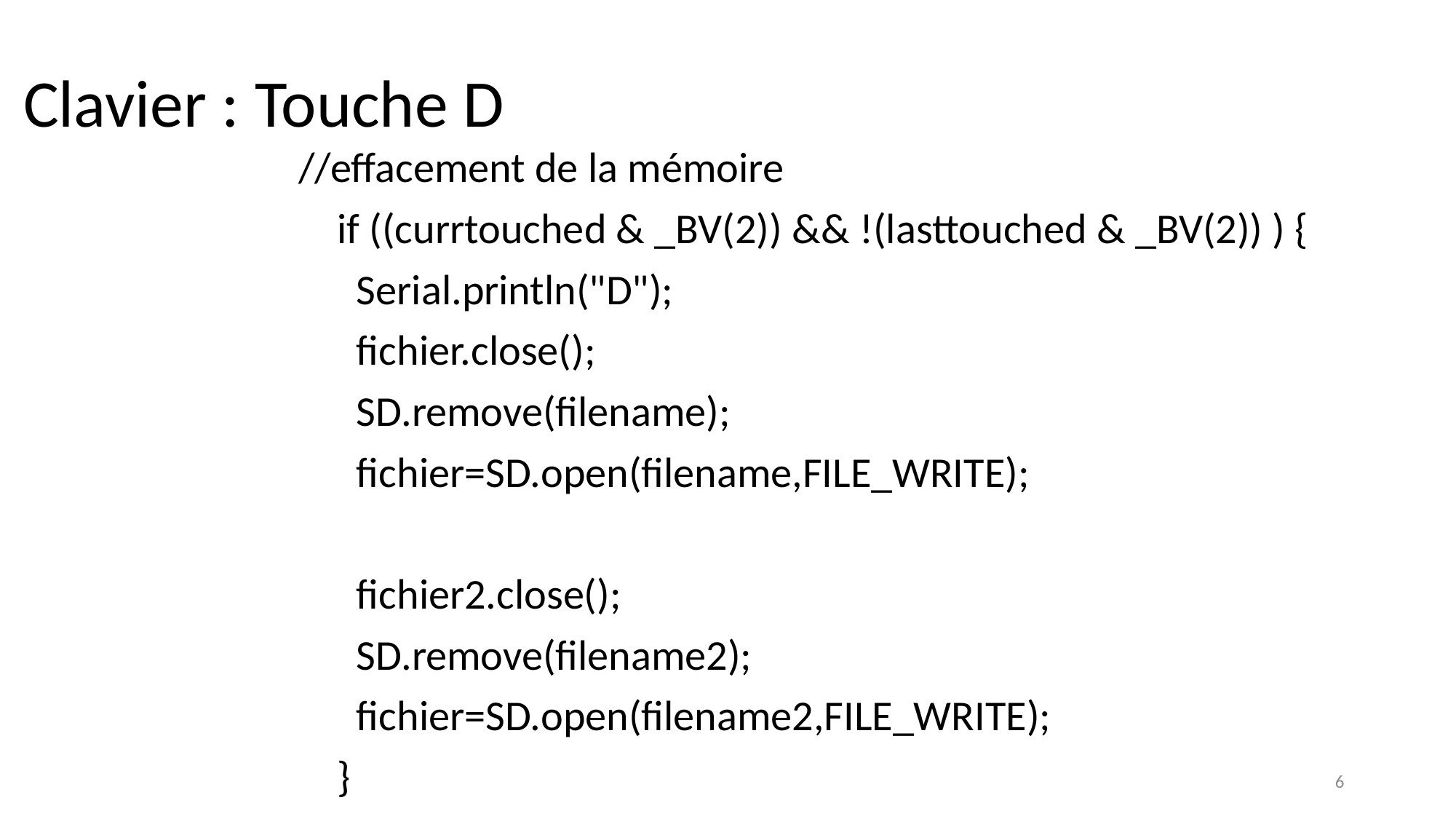

# Clavier : Touche D
//effacement de la mémoire
    if ((currtouched & _BV(2)) && !(lasttouched & _BV(2)) ) {
      Serial.println("D");
      fichier.close();
      SD.remove(filename);
      fichier=SD.open(filename,FILE_WRITE);

      fichier2.close();
      SD.remove(filename2);
      fichier=SD.open(filename2,FILE_WRITE);
    }
6